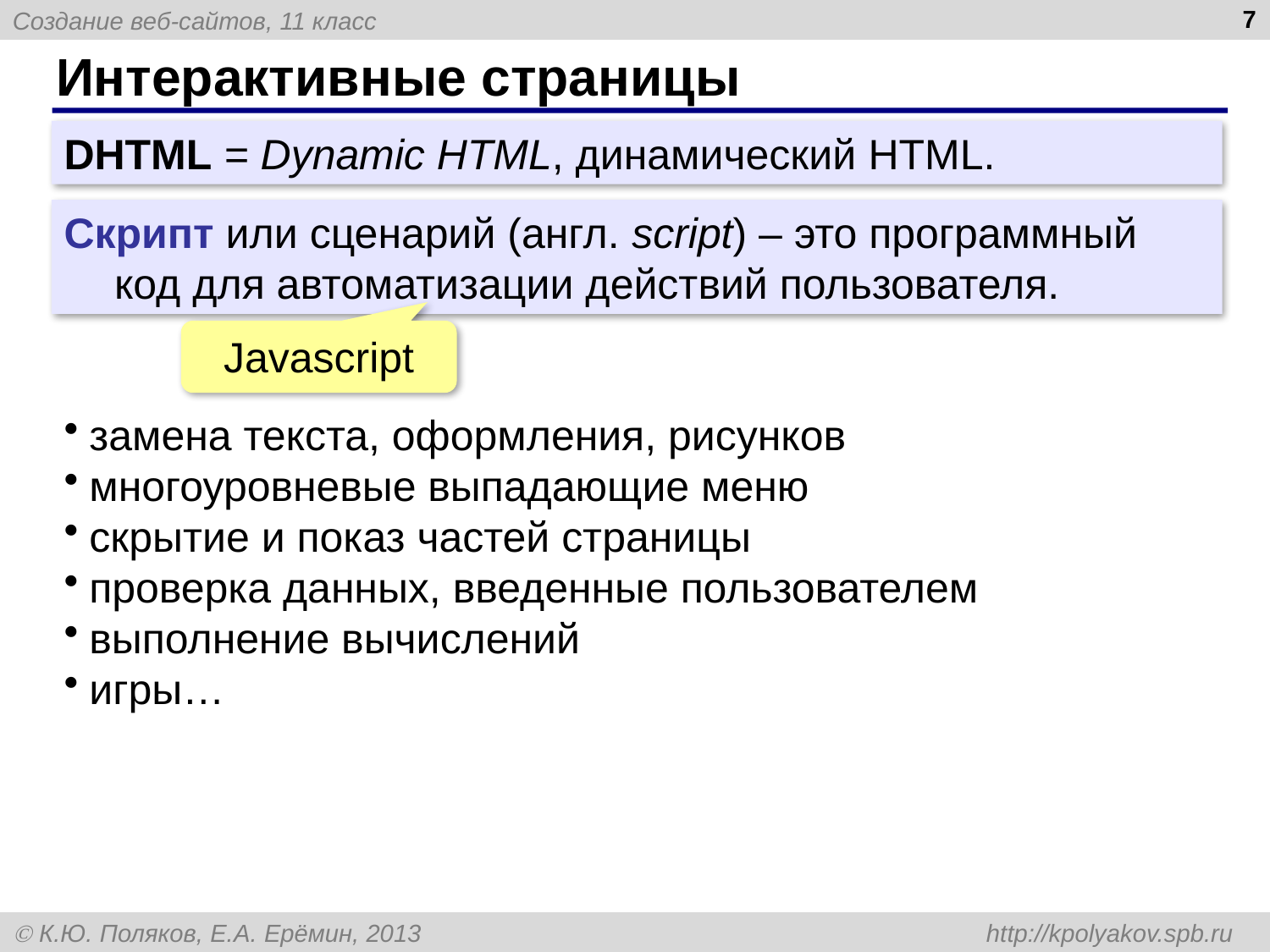

7
# Интерактивные страницы
DHTML = Dynamic HTML, динамический HTML.
Скрипт или сценарий (англ. script) – это программный код для автоматизации действий пользователя.
Javascript
замена текста, оформления, рисунков
многоуровневые выпадающие меню
скрытие и показ частей страницы
проверка данных, введенные пользователем
выполнение вычислений
игры…